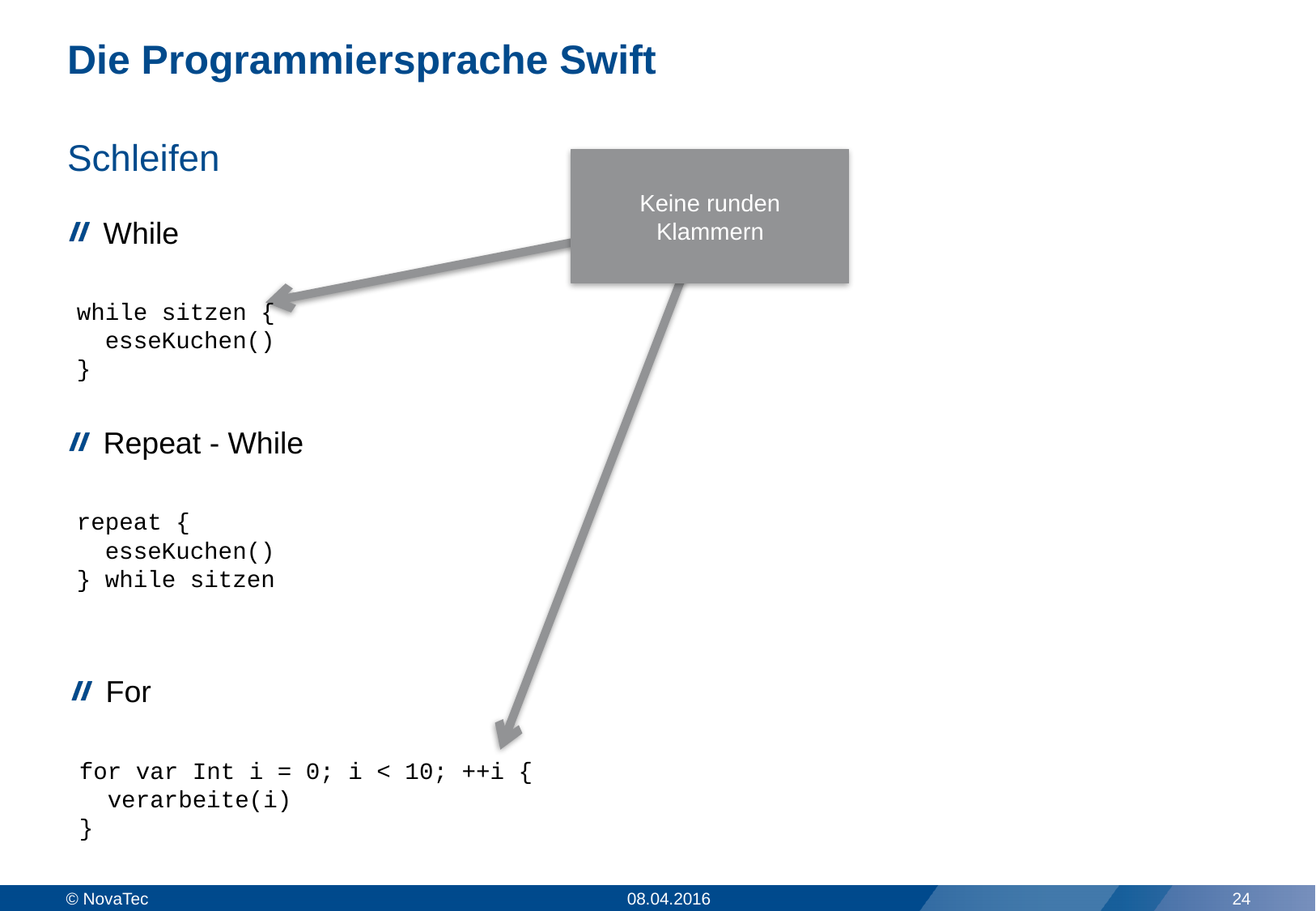

# Die Programmiersprache Swift
Schleifen
Keine runden Klammern
While
while sitzen {
  esseKuchen()
}

Repeat - While
repeat {
  esseKuchen()
} while sitzen

For
for var Int i = 0; i < 10; ++i {
  verarbeite(i)
}